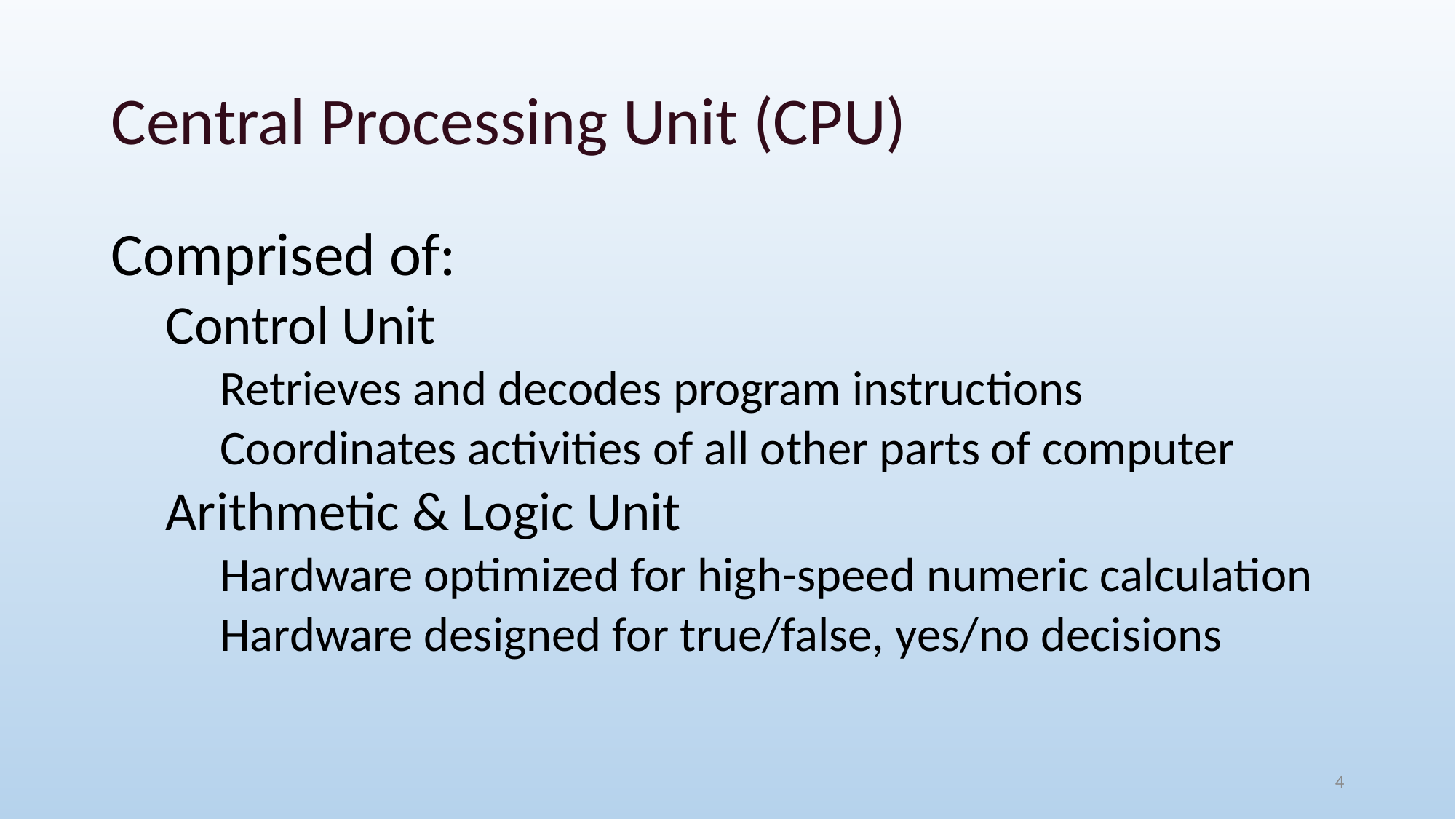

# Central Processing Unit (CPU)
Comprised of:
Control Unit
Retrieves and decodes program instructions
Coordinates activities of all other parts of computer
Arithmetic & Logic Unit
Hardware optimized for high-speed numeric calculation
Hardware designed for true/false, yes/no decisions

4